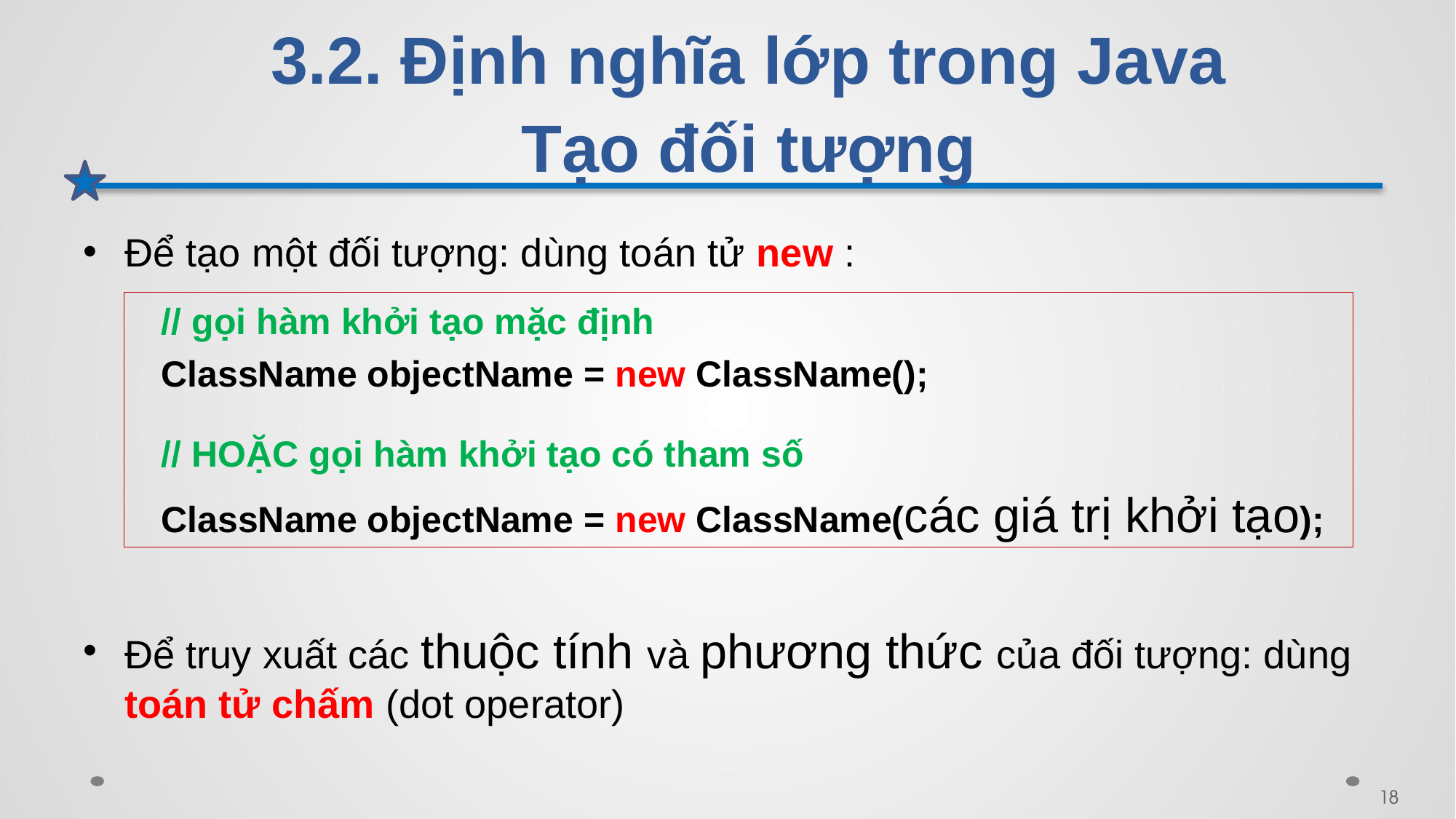

# 3.2. Định nghĩa lớp trong Java Tạo đối tượng
Để tạo một đối tượng: dùng toán tử new :

Để truy xuất các thuộc tính và phương thức của đối tượng: dùng toán tử chấm (dot operator)
// gọi hàm khởi tạo mặc định
ClassName objectName = new ClassName();
// HOẶC gọi hàm khởi tạo có tham số
ClassName objectName = new ClassName(các giá trị khởi tạo);
18